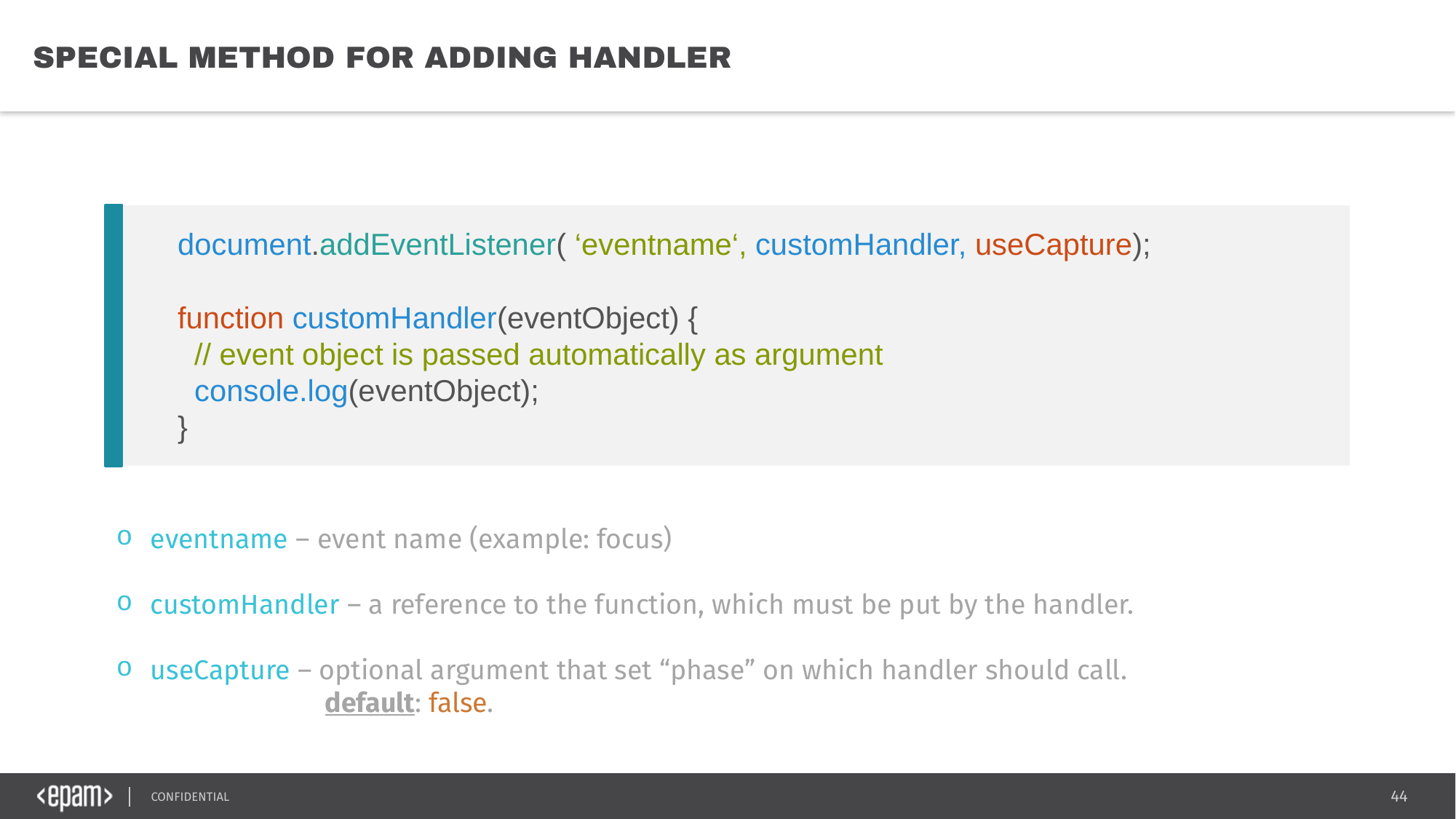

SPECIAL METHOD FOR ADDING HANDLER

document.addEventListener( ‘eventname‘, customHandler, useCapture);

function customHandler(eventObject) {
  // event object is passed automatically as argument
  console.log(eventObject);
}​
eventname – event name (example: focus)

customHandler – a reference to the function, which must be put by the handler.

useCapture – optional argument that set “phase” on which handler should call.
                        default: false.